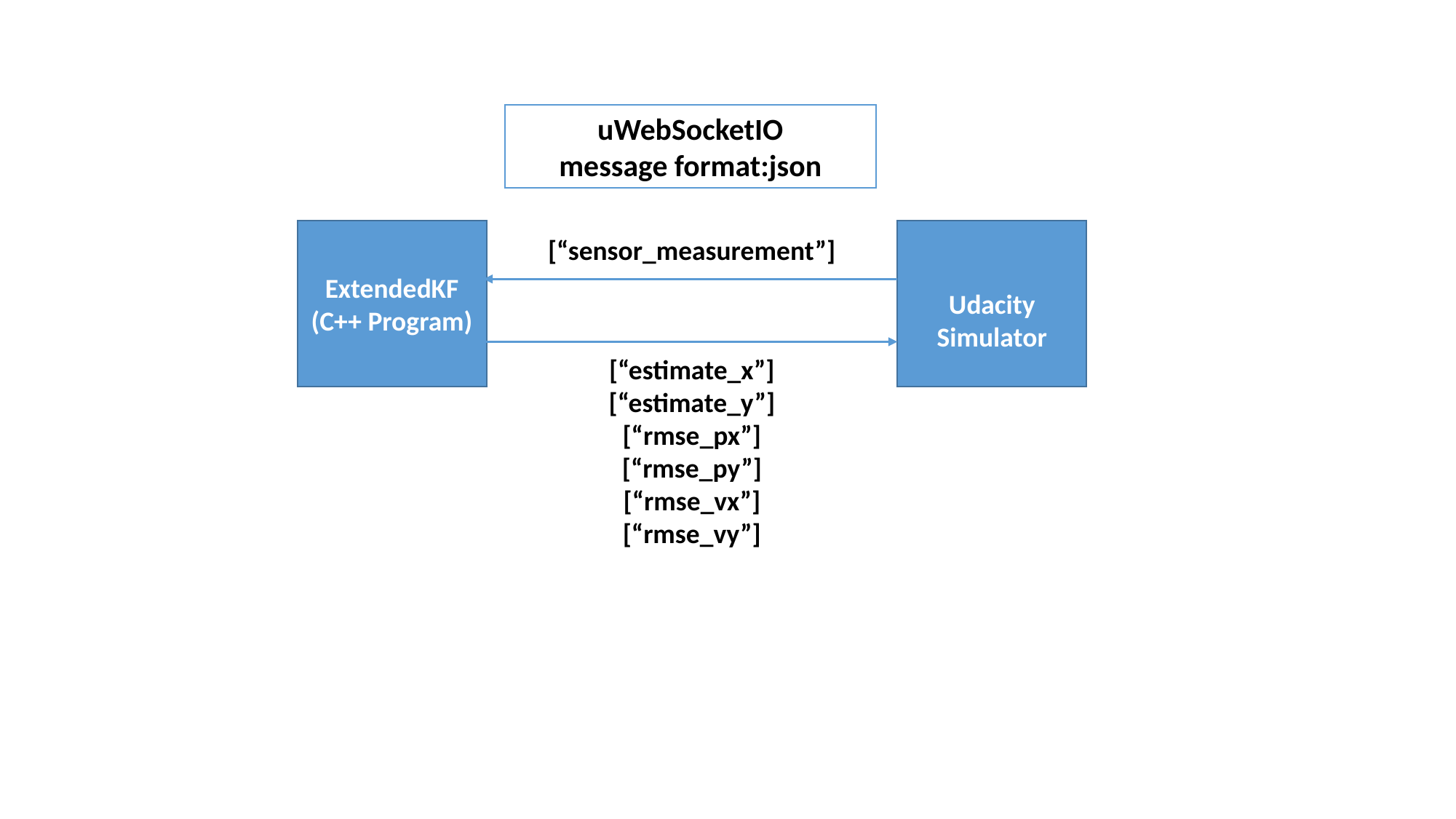

uWebSocketIO
message format:json
ExtendedKF
(C++ Program)

Udacity Simulator
[“sensor_measurement”]
[“estimate_x”]
[“estimate_y”]
[“rmse_px”]
[“rmse_py”]
[“rmse_vx”]
[“rmse_vy”]